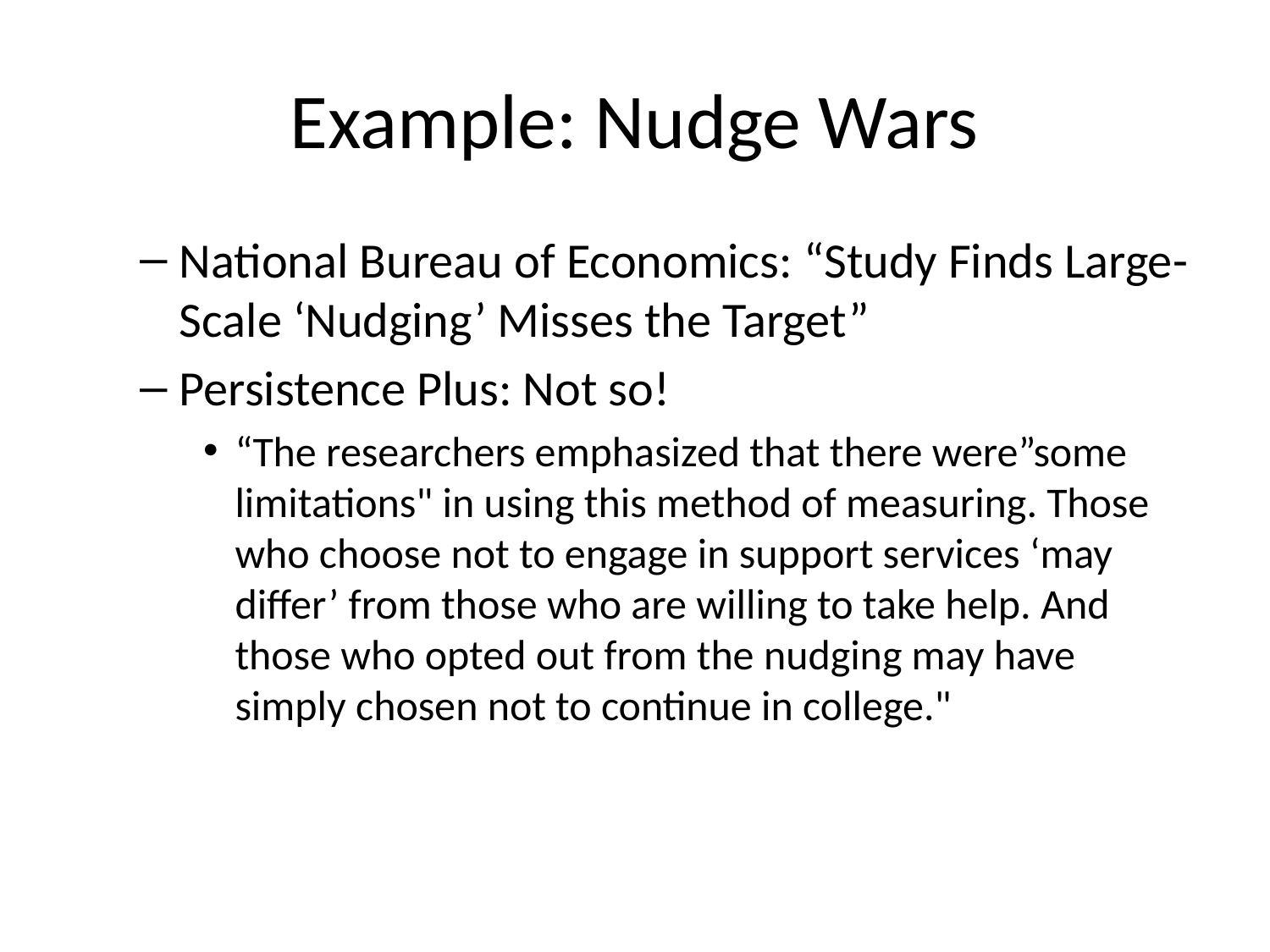

# Example: Nudge Wars
National Bureau of Economics: “Study Finds Large-Scale ‘Nudging’ Misses the Target”
Persistence Plus: Not so!
“The researchers emphasized that there were”some limitations" in using this method of measuring. Those who choose not to engage in support services ‘may differ’ from those who are willing to take help. And those who opted out from the nudging may have simply chosen not to continue in college."